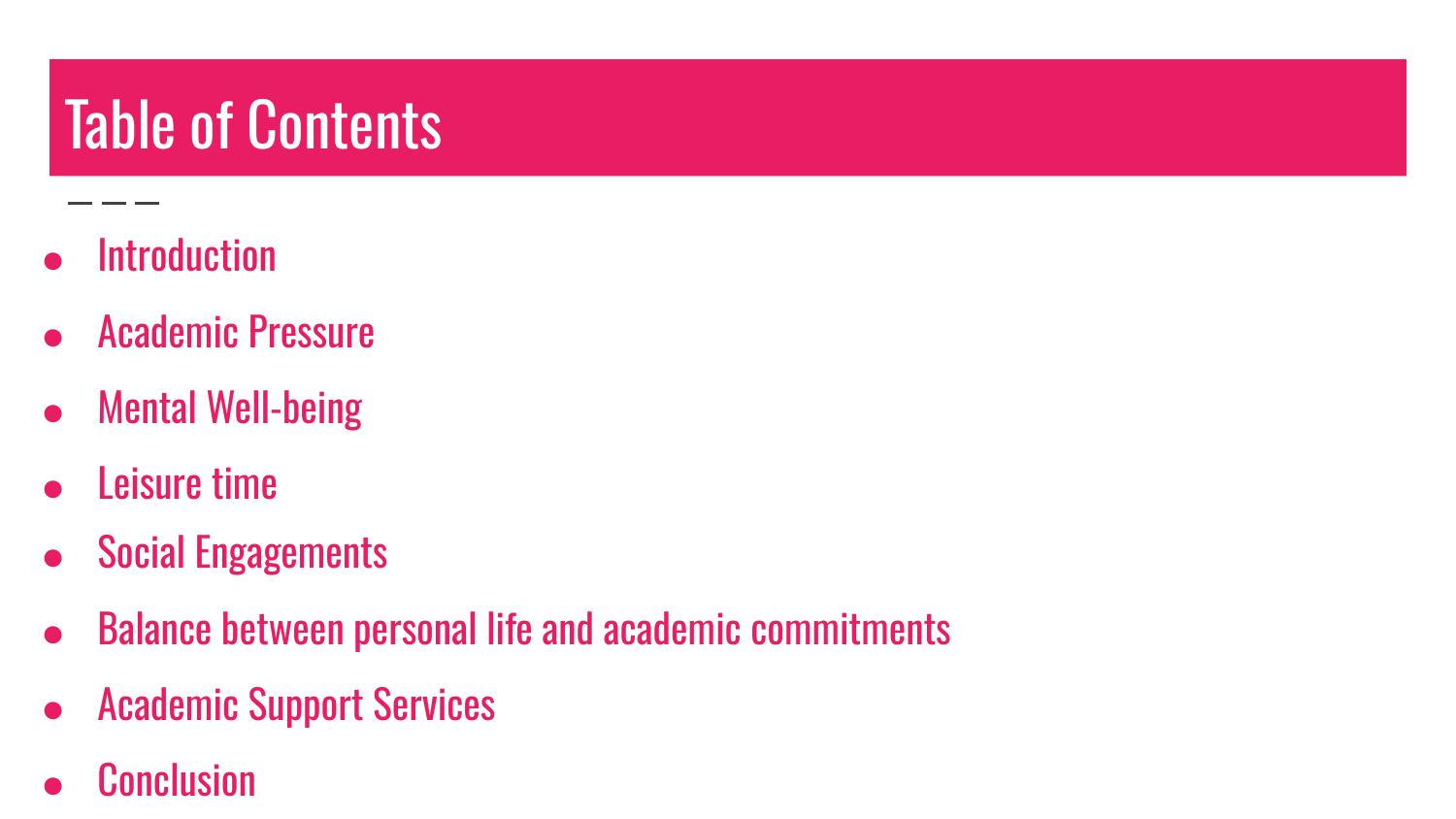

# Table of Contents
Introduction
Academic Pressure
Mental Well-being
Leisure time
Social Engagements
Balance between personal life and academic commitments
Academic Support Services
Conclusion
Yeahm